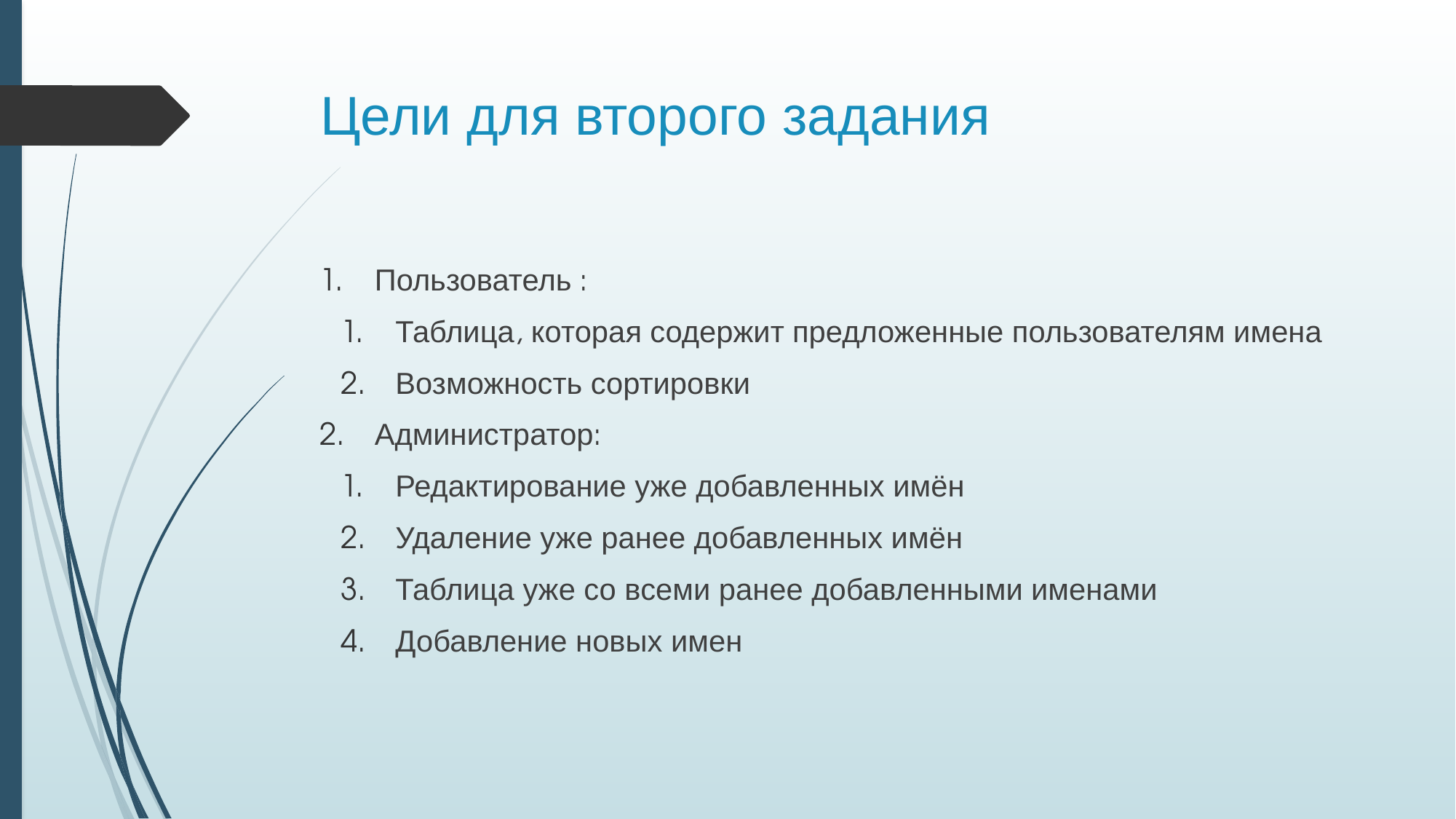

# Цели для второго задания
Пользователь :
Таблица, которая содержит предложенные пользователям имена
Возможность сортировки
Администратор:
Редактирование уже добавленных имён
Удаление уже ранее добавленных имён
Таблица уже со всеми ранее добавленными именами
Добавление новых имен